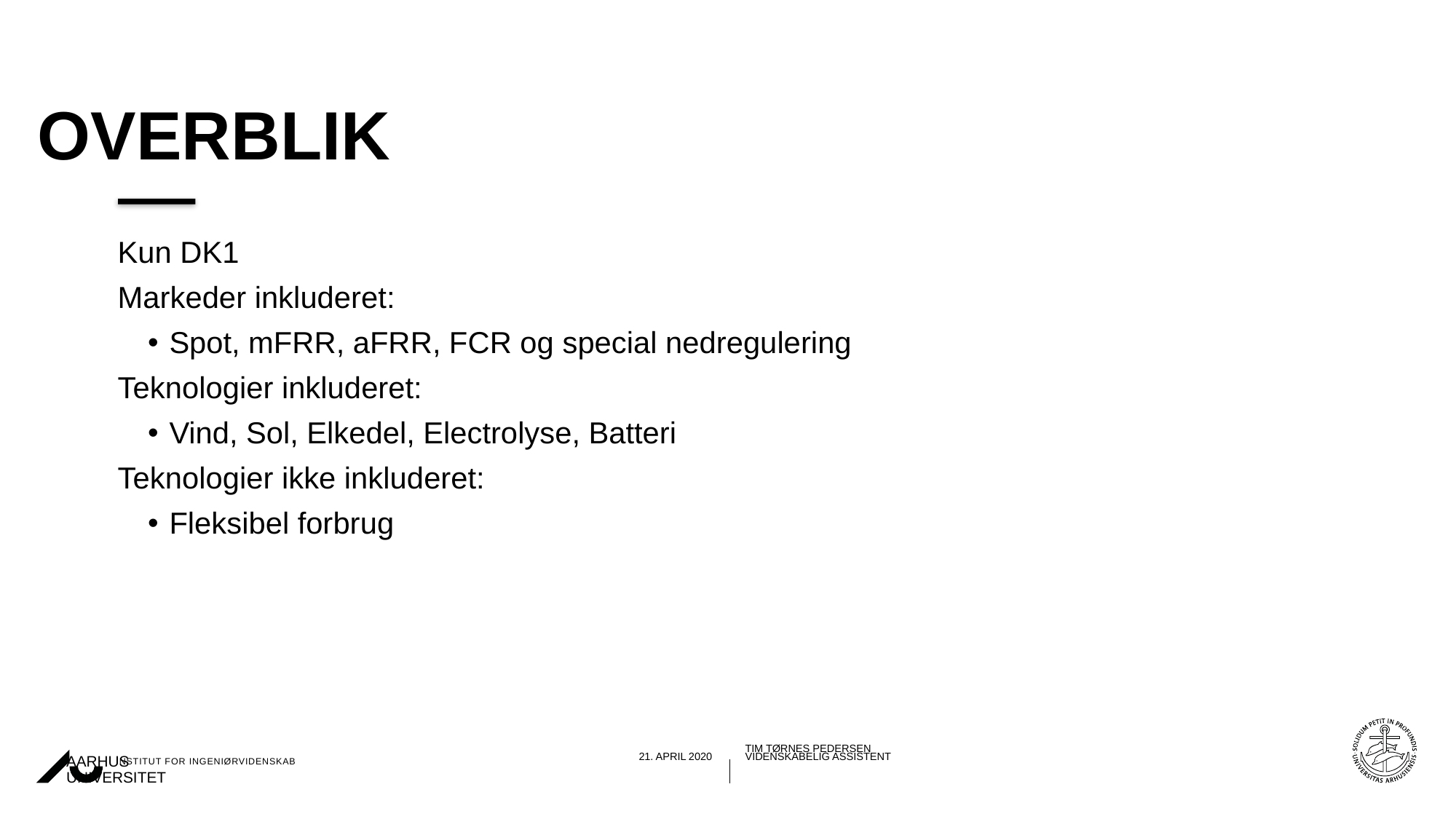

# OVerblik
Kun DK1
Markeder inkluderet:
Spot, mFRR, aFRR, FCR og special nedregulering
Teknologier inkluderet:
Vind, Sol, Elkedel, Electrolyse, Batteri
Teknologier ikke inkluderet:
Fleksibel forbrug
20-04-202021-04-2020